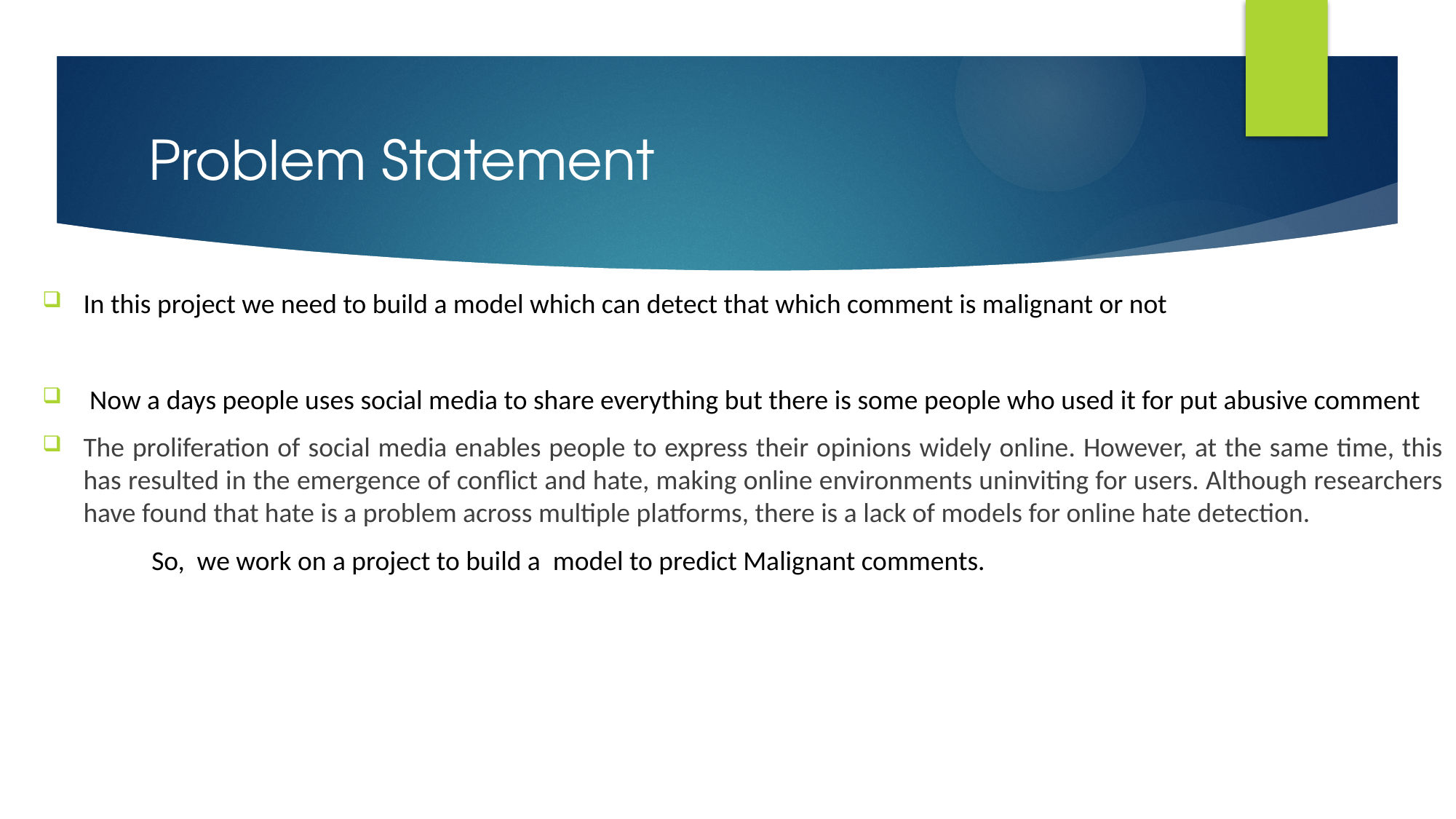

# Problem Statement

In this project we need to build a model which can detect that which comment is malignant or not

 Now a days people uses social media to share everything but there is some people who used it for put abusive comment
The proliferation of social media enables people to express their opinions widely online. However, at the same time, this has resulted in the emergence of conflict and hate, making online environments uninviting for users. Although researchers have found that hate is a problem across multiple platforms, there is a lack of models for online hate detection.
	So,  we work on a project to build a  model to predict Malignant comments.